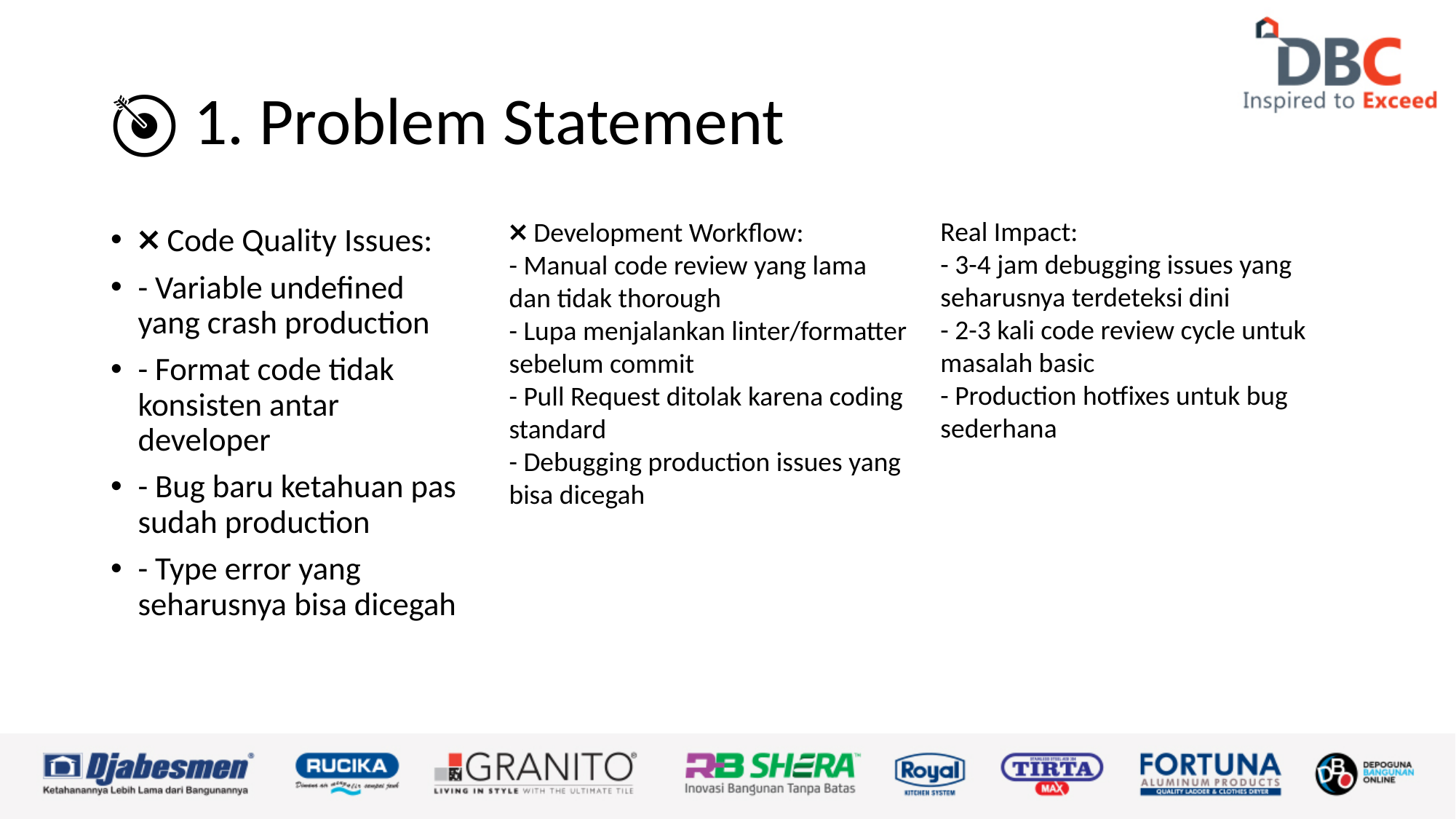

# 🎯 1. Problem Statement
Real Impact:
- 3-4 jam debugging issues yang seharusnya terdeteksi dini
- 2-3 kali code review cycle untuk masalah basic
- Production hotfixes untuk bug sederhana
❌ Development Workflow:
- Manual code review yang lama dan tidak thorough
- Lupa menjalankan linter/formatter sebelum commit
- Pull Request ditolak karena coding standard
- Debugging production issues yang bisa dicegah

❌ Code Quality Issues:
- Variable undefined yang crash production
- Format code tidak konsisten antar developer
- Bug baru ketahuan pas sudah production
- Type error yang seharusnya bisa dicegah